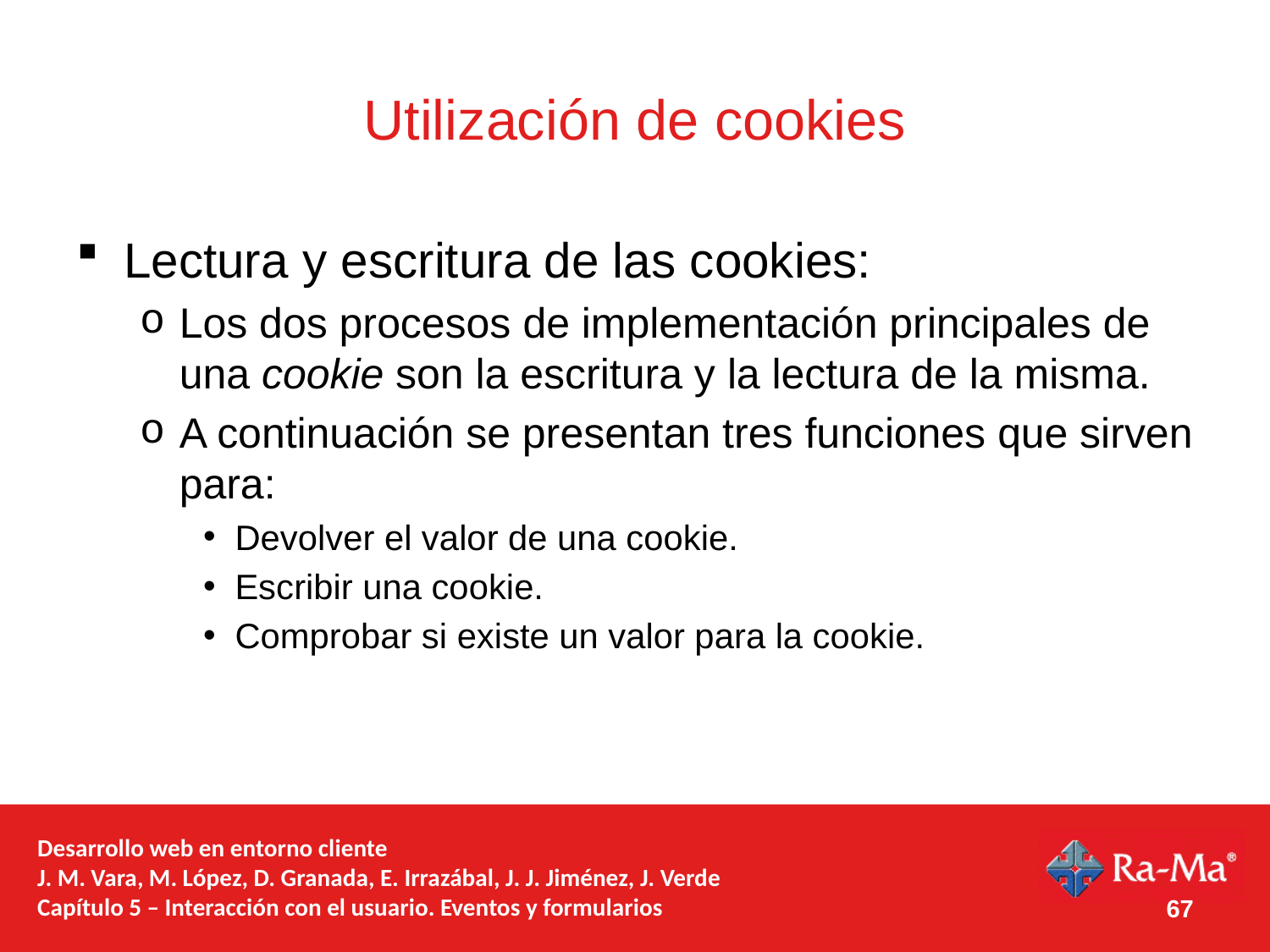

# Utilización de cookies
Lectura y escritura de las cookies:
Los dos procesos de implementación principales de una cookie son la escritura y la lectura de la misma.
A continuación se presentan tres funciones que sirven para:
Devolver el valor de una cookie.
Escribir una cookie.
Comprobar si existe un valor para la cookie.
Desarrollo web en entorno cliente
J. M. Vara, M. López, D. Granada, E. Irrazábal, J. J. Jiménez, J. Verde
Capítulo 5 – Interacción con el usuario. Eventos y formularios
67